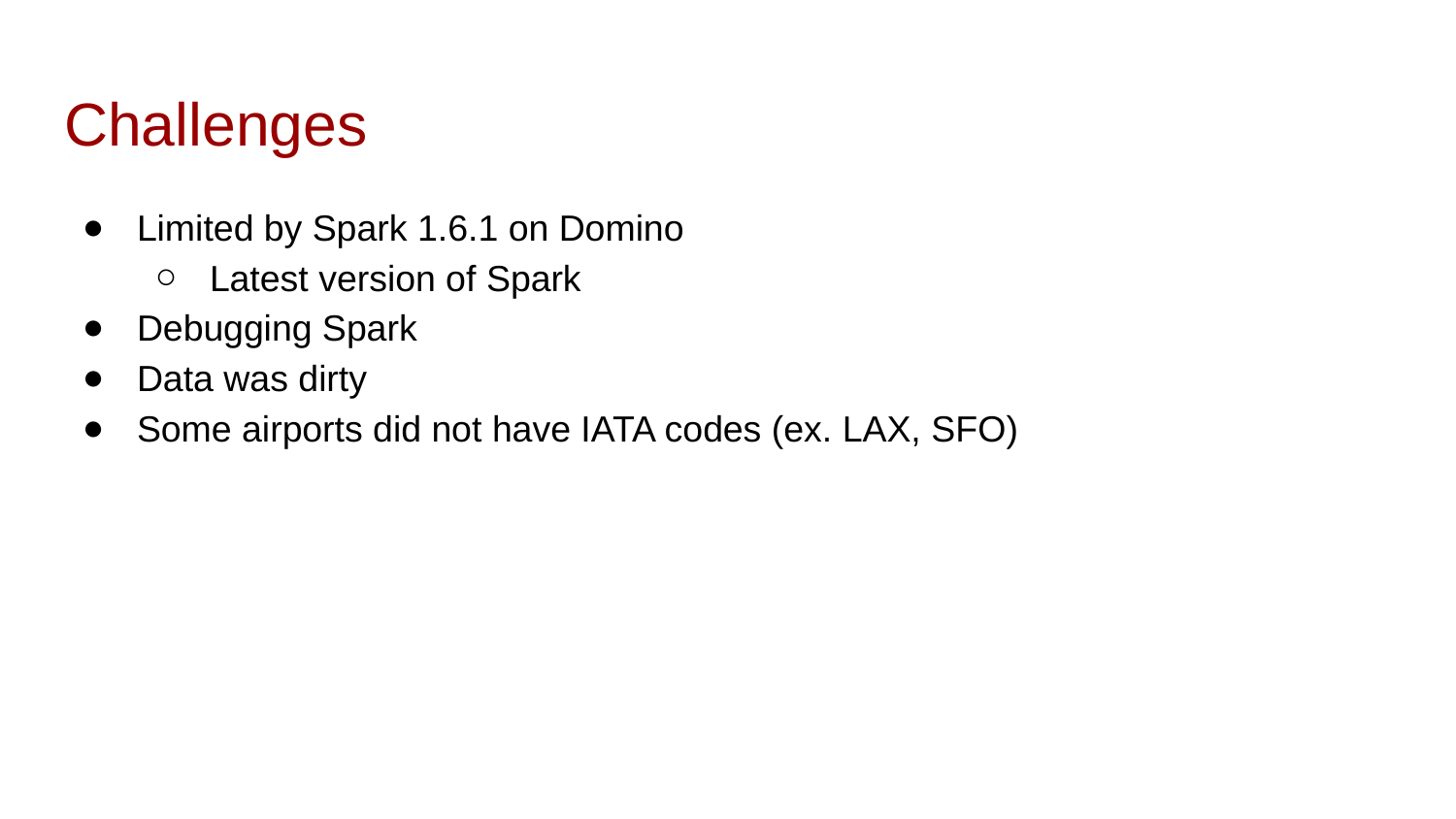

# Challenges
Limited by Spark 1.6.1 on Domino
Latest version of Spark
Debugging Spark
Data was dirty
Some airports did not have IATA codes (ex. LAX, SFO)